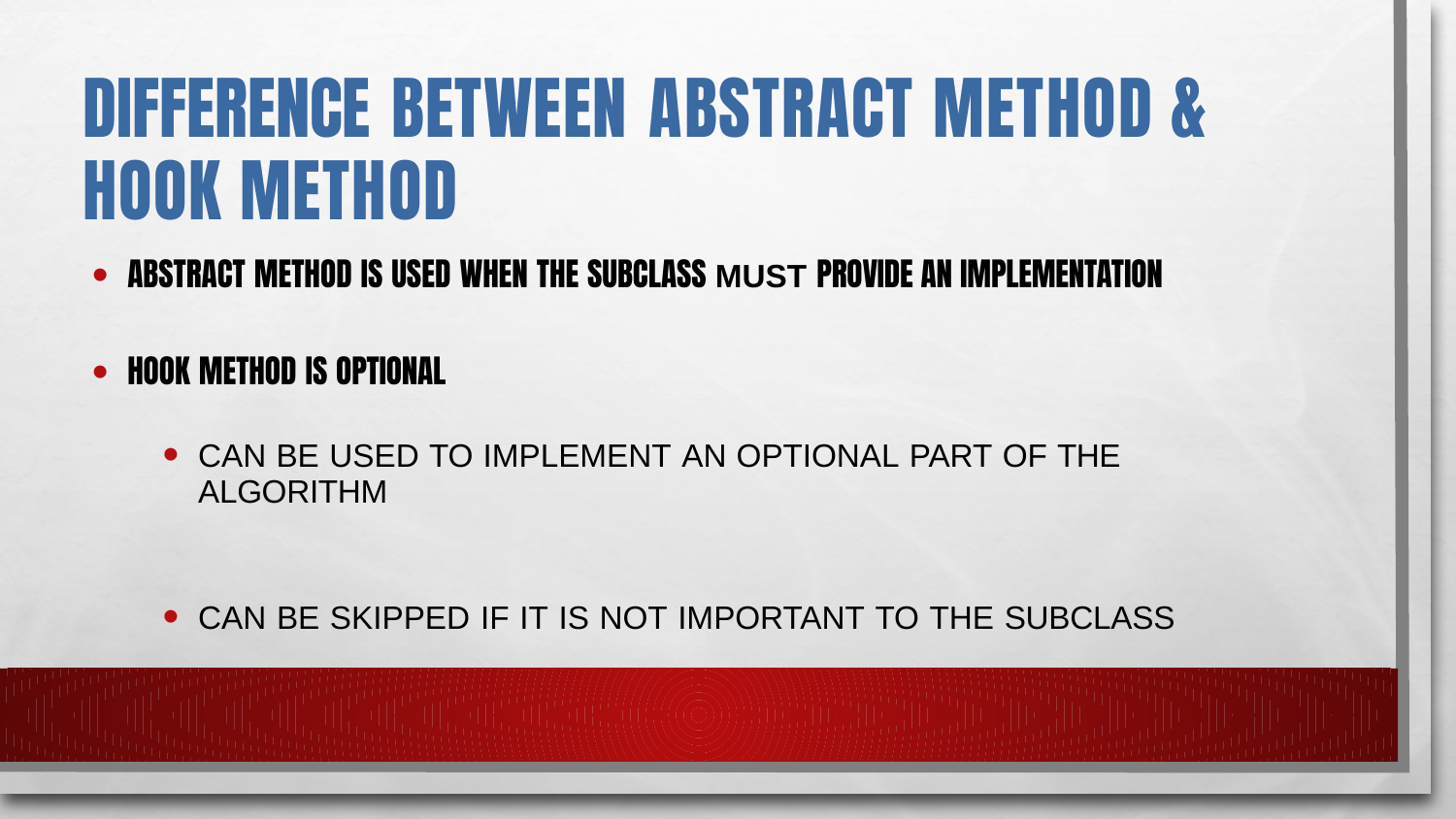

# Difference between abstract method & hook method
abstract method is used when the subclass MUST provide an implementation

hook method is optional
can be used to implement an optional part of the algorithm

can be skipped if it is not important to the subclass